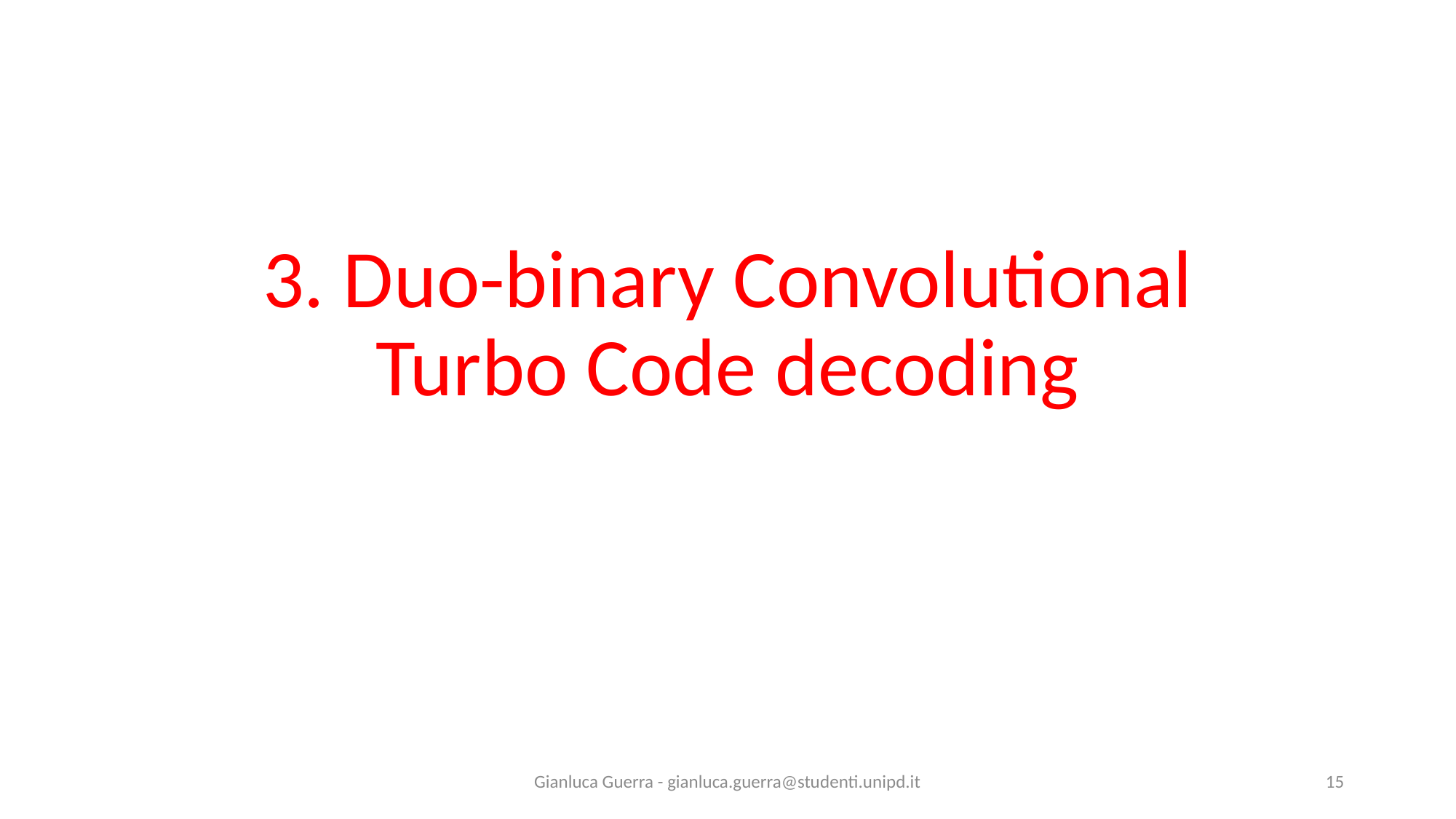

# 3. Duo-binary Convolutional Turbo Code decoding
Gianluca Guerra - gianluca.guerra@studenti.unipd.it
15